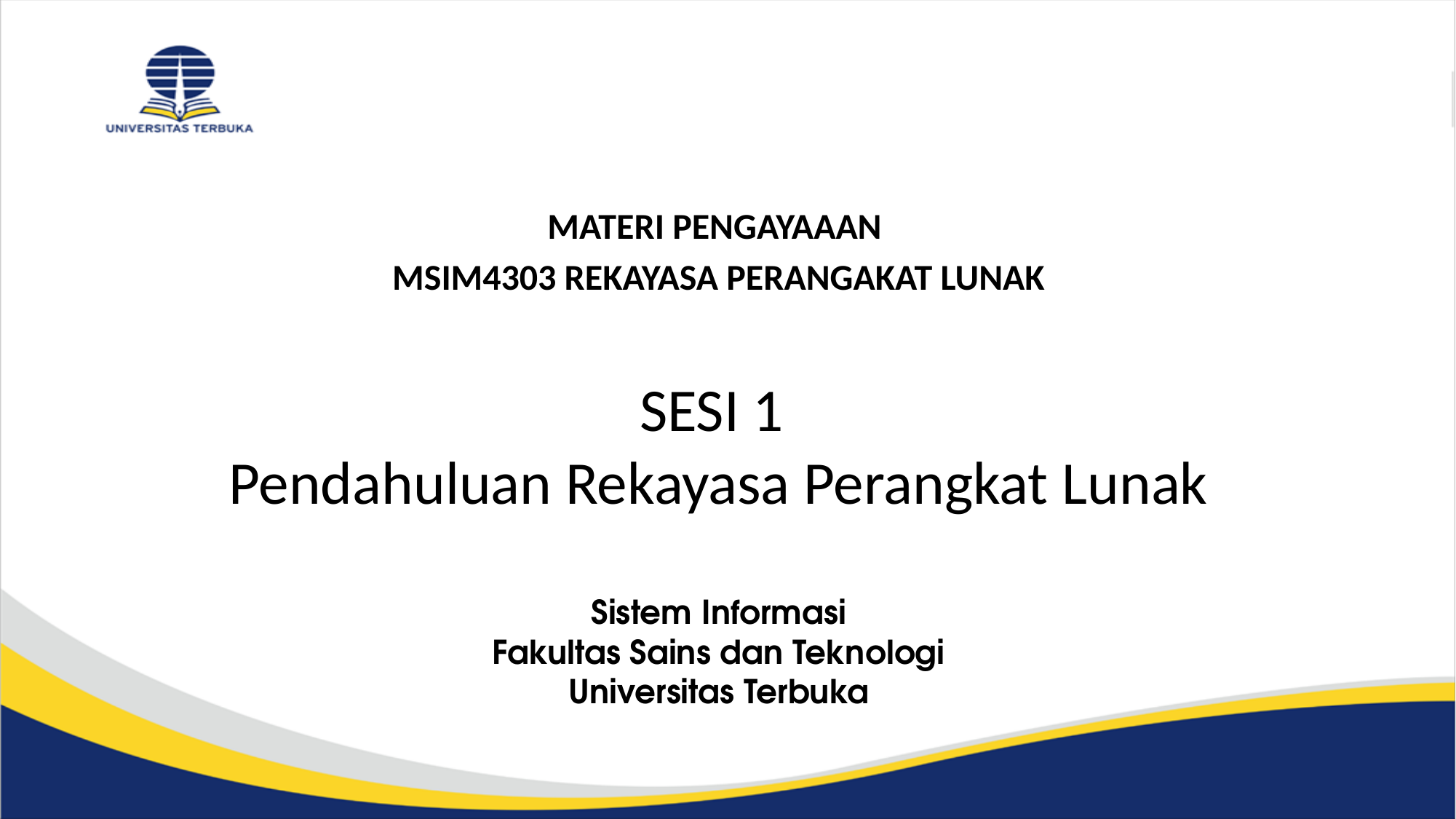

MATERI PENGAYAAAN
MSIM4303 REKAYASA PERANGAKAT LUNAK
SESI 1
Pendahuluan Rekayasa Perangkat Lunak
Sistem Informasi
Fakultas Sains dan Teknologi
Universitas Terbuka